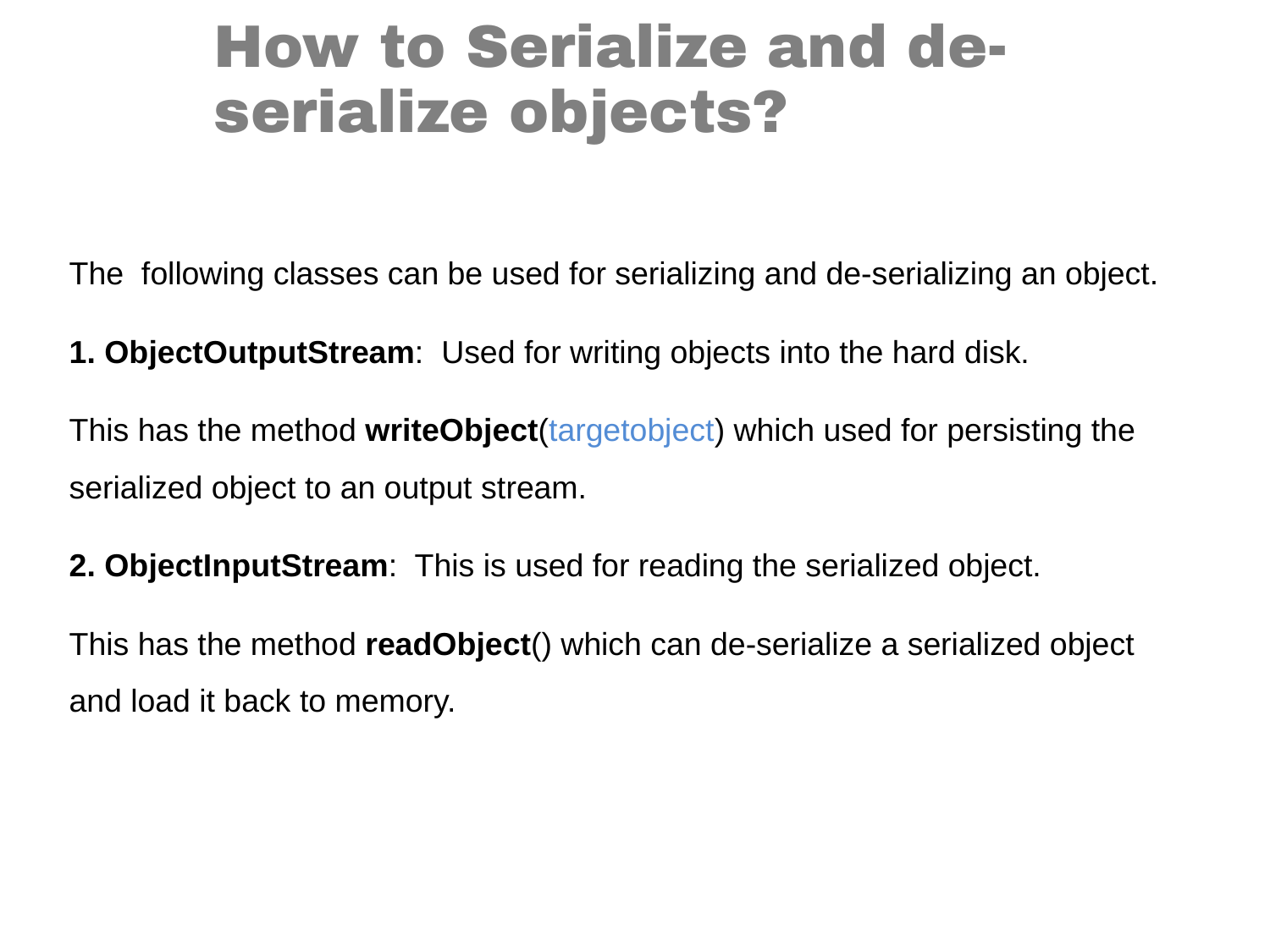

# How to Serialize and de-serialize objects?
The  following classes can be used for serializing and de-serializing an object.
 ObjectOutputStream:  Used for writing objects into the hard disk.
This has the method writeObject(targetobject) which used for persisting the serialized object to an output stream.
 ObjectInputStream:  This is used for reading the serialized object.
This has the method readObject() which can de-serialize a serialized object and load it back to memory.